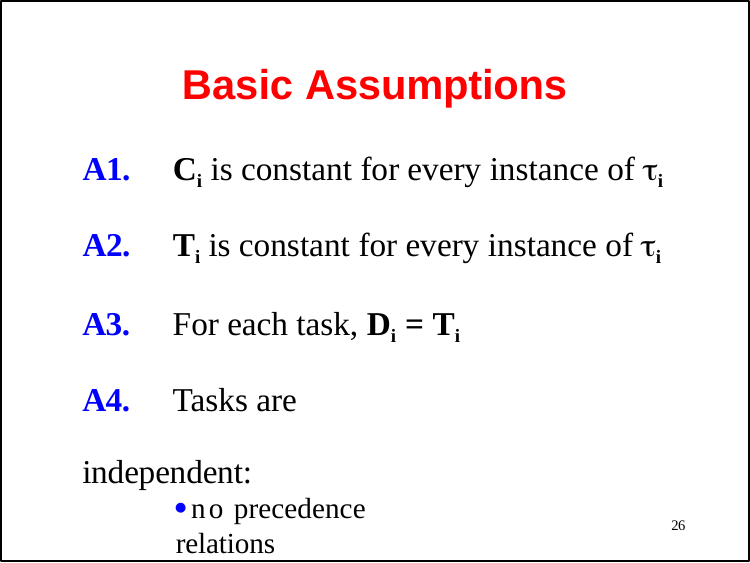

# Basic Assumptions
A1.	Ci is constant for every instance of τi
A2.	Ti is constant for every instance of τi
A3.	For each task, Di = Ti A4.	Tasks are independent:
•no precedence relations
•no resource constraints
26